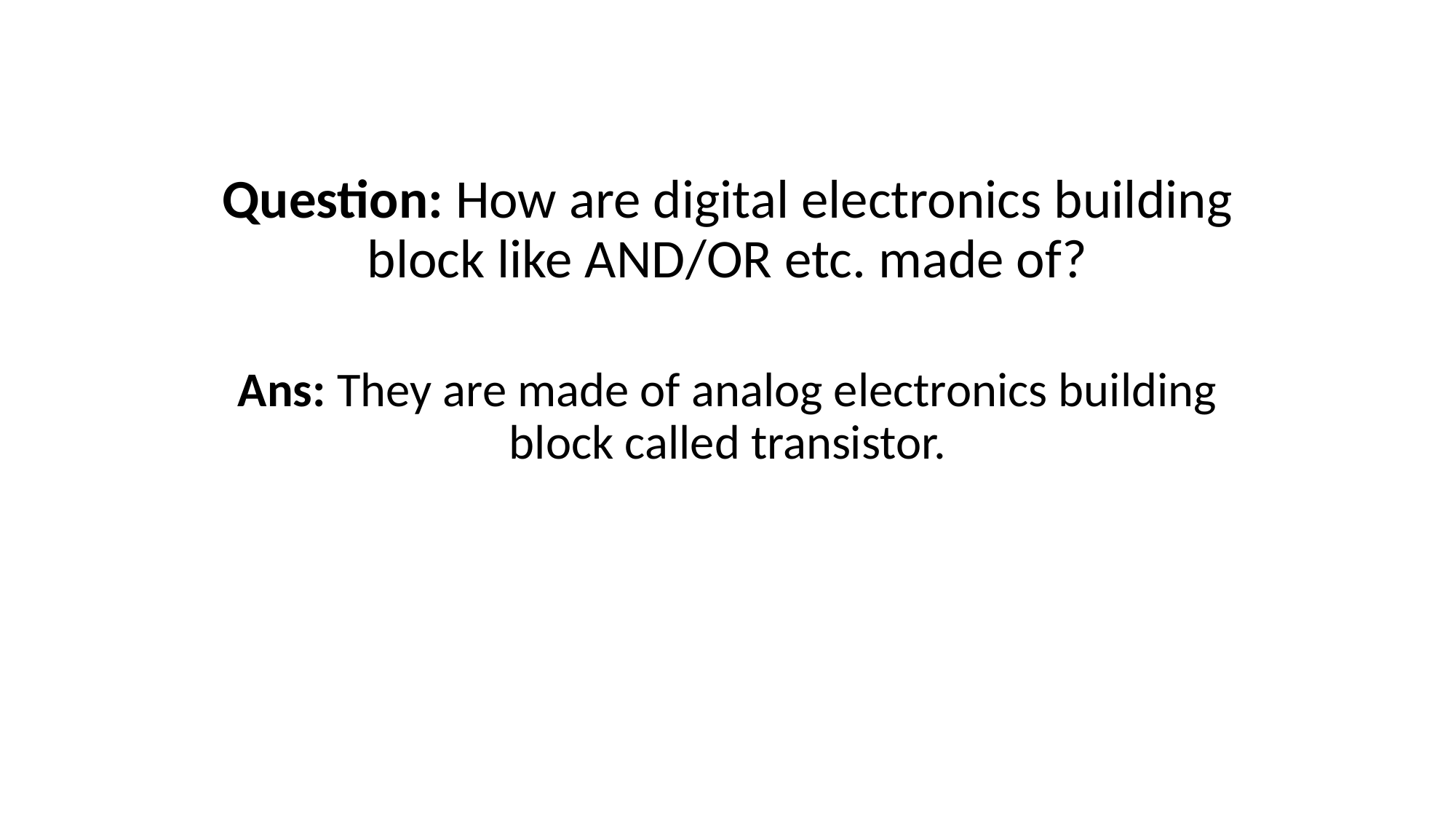

# Question: How are digital electronics building block like AND/OR etc. made of?
Ans: They are made of analog electronics building block called transistor.